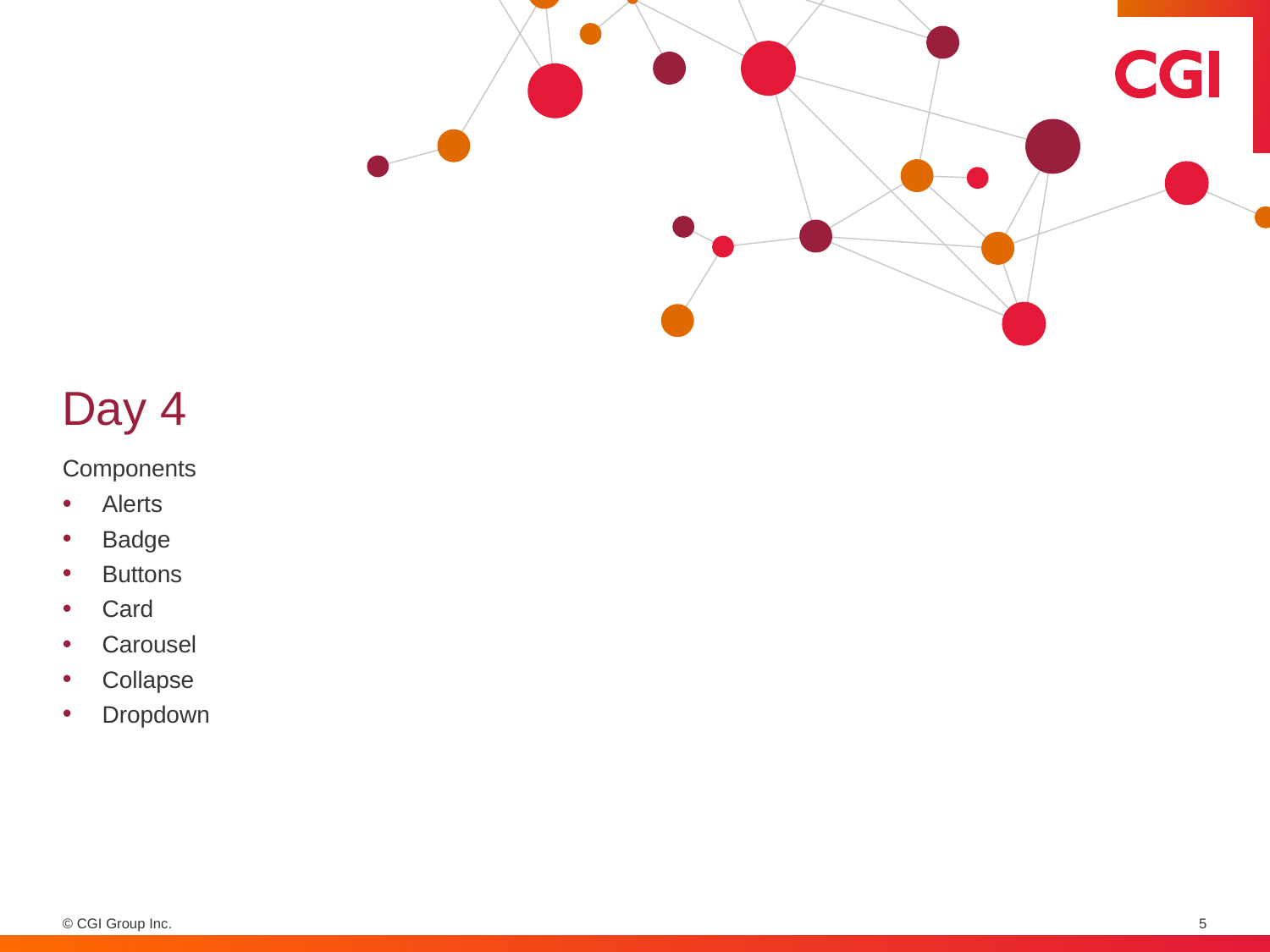

# Day 4
Components
Alerts
Badge
Buttons
Card
Carousel
Collapse
Dropdown
5